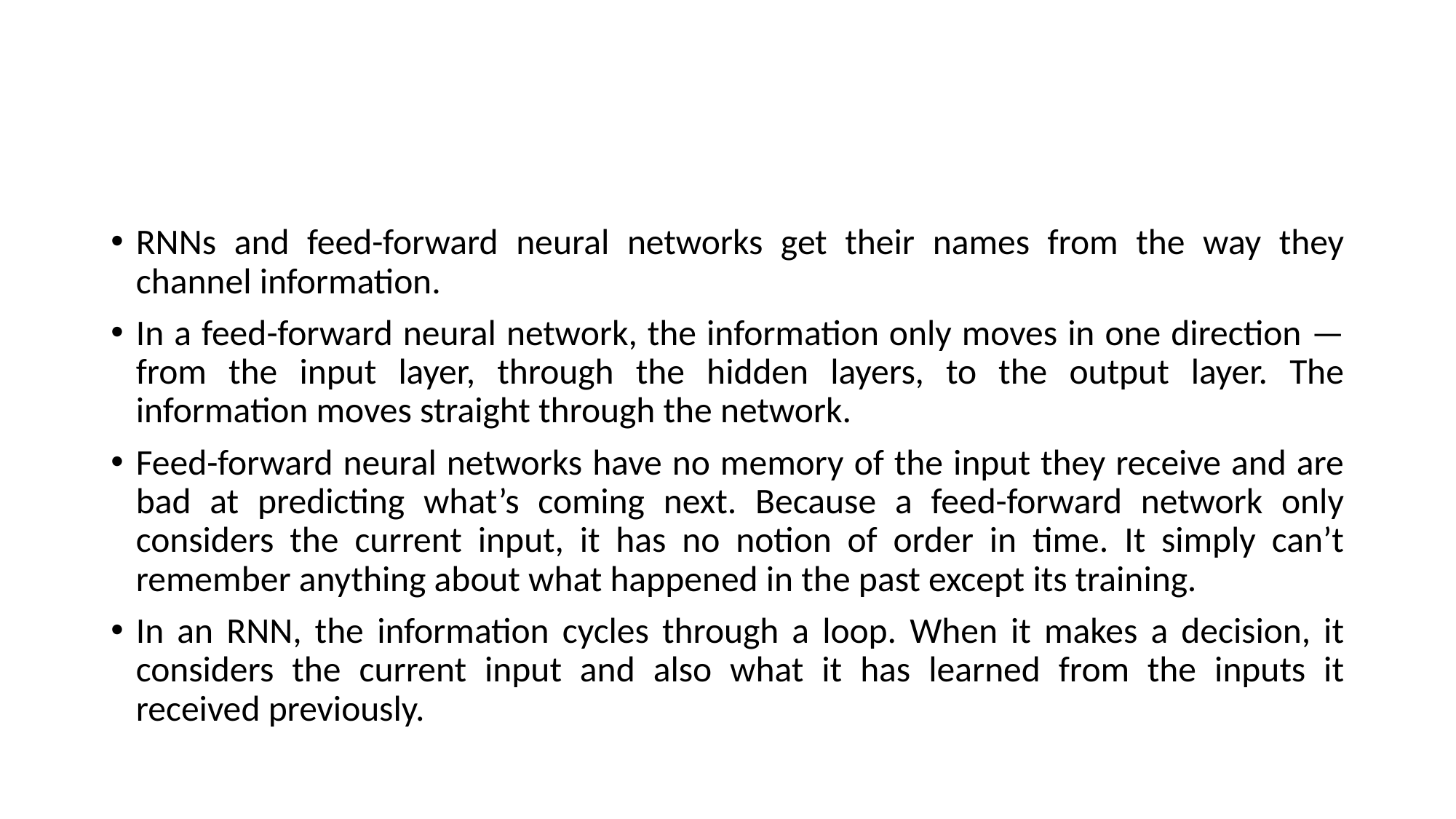

#
RNNs and feed-forward neural networks get their names from the way they channel information.
In a feed-forward neural network, the information only moves in one direction — from the input layer, through the hidden layers, to the output layer. The information moves straight through the network.
Feed-forward neural networks have no memory of the input they receive and are bad at predicting what’s coming next. Because a feed-forward network only considers the current input, it has no notion of order in time. It simply can’t remember anything about what happened in the past except its training.
In an RNN, the information cycles through a loop. When it makes a decision, it considers the current input and also what it has learned from the inputs it received previously.